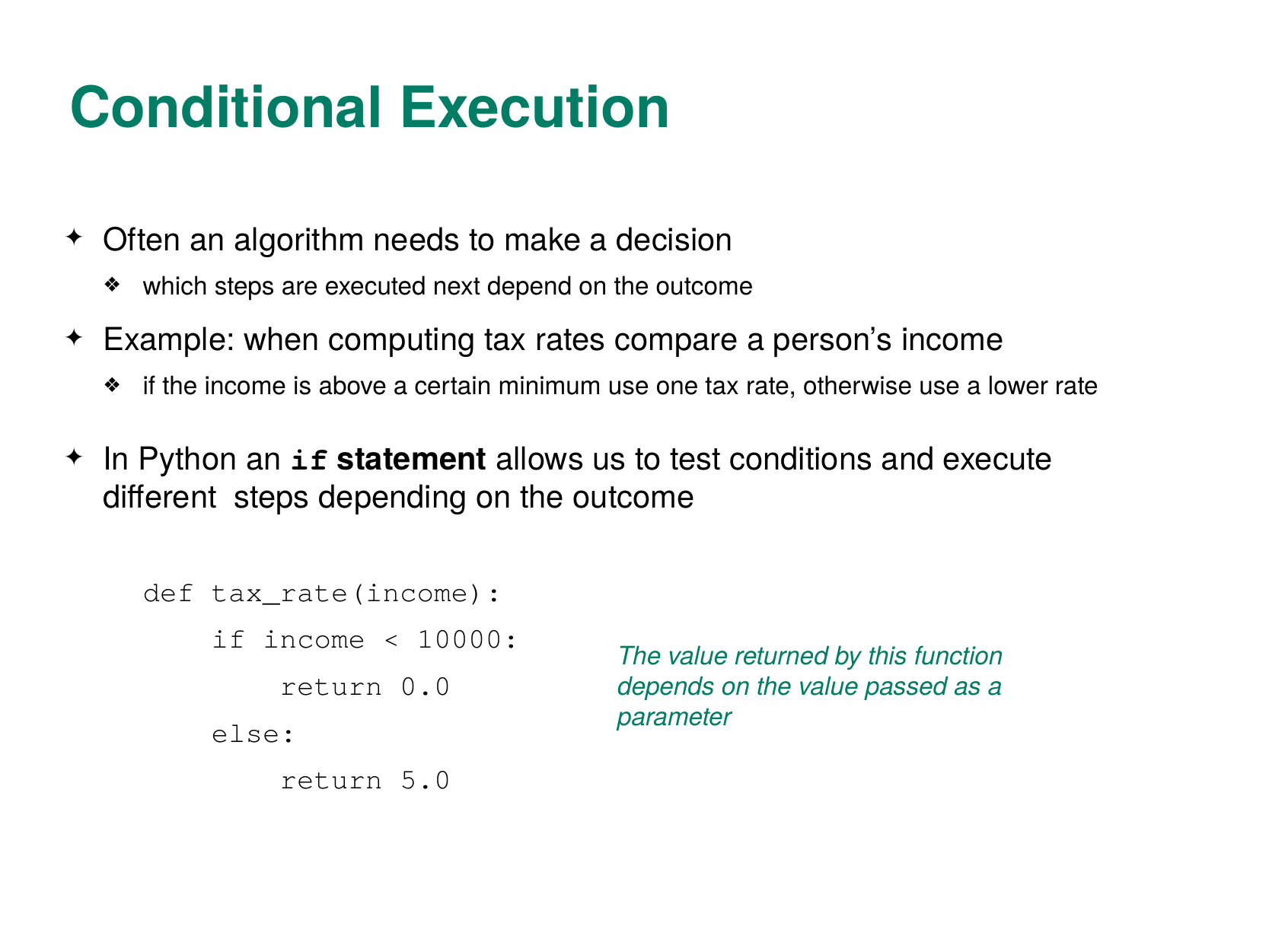

# Conditional Execution
Often an algorithm needs to make a decision
which steps are executed next depend on the outcome
Example: when computing tax rates compare a person’s income
if the income is above a certain minimum use one tax rate, otherwise use a lower rate
In Python an if statement allows us to test conditions and execute different  steps depending on the outcome
def tax_rate(income):
    if income < 10000:
        return 0.0
    else:
        return 5.0
The value returned by this function depends on the value passed as a parameter